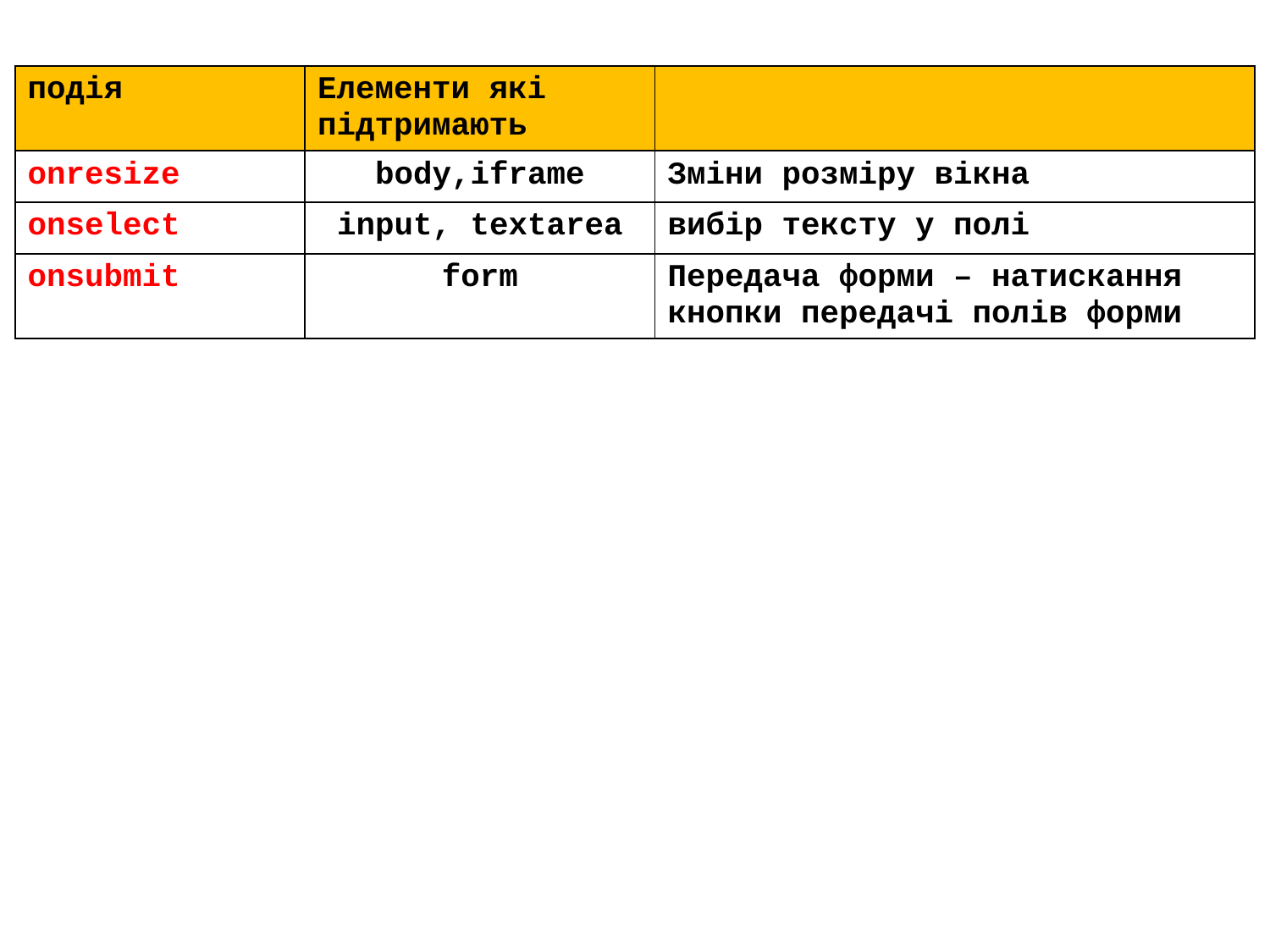

| подія | Елементи які підтримають |  |
| --- | --- | --- |
| onresize | body,iframe | Зміни розміру вікна |
| onselect | input, textarea | вибір тексту у полі |
| onsubmit | form | Передача форми – натискання кнопки передачі полів форми |